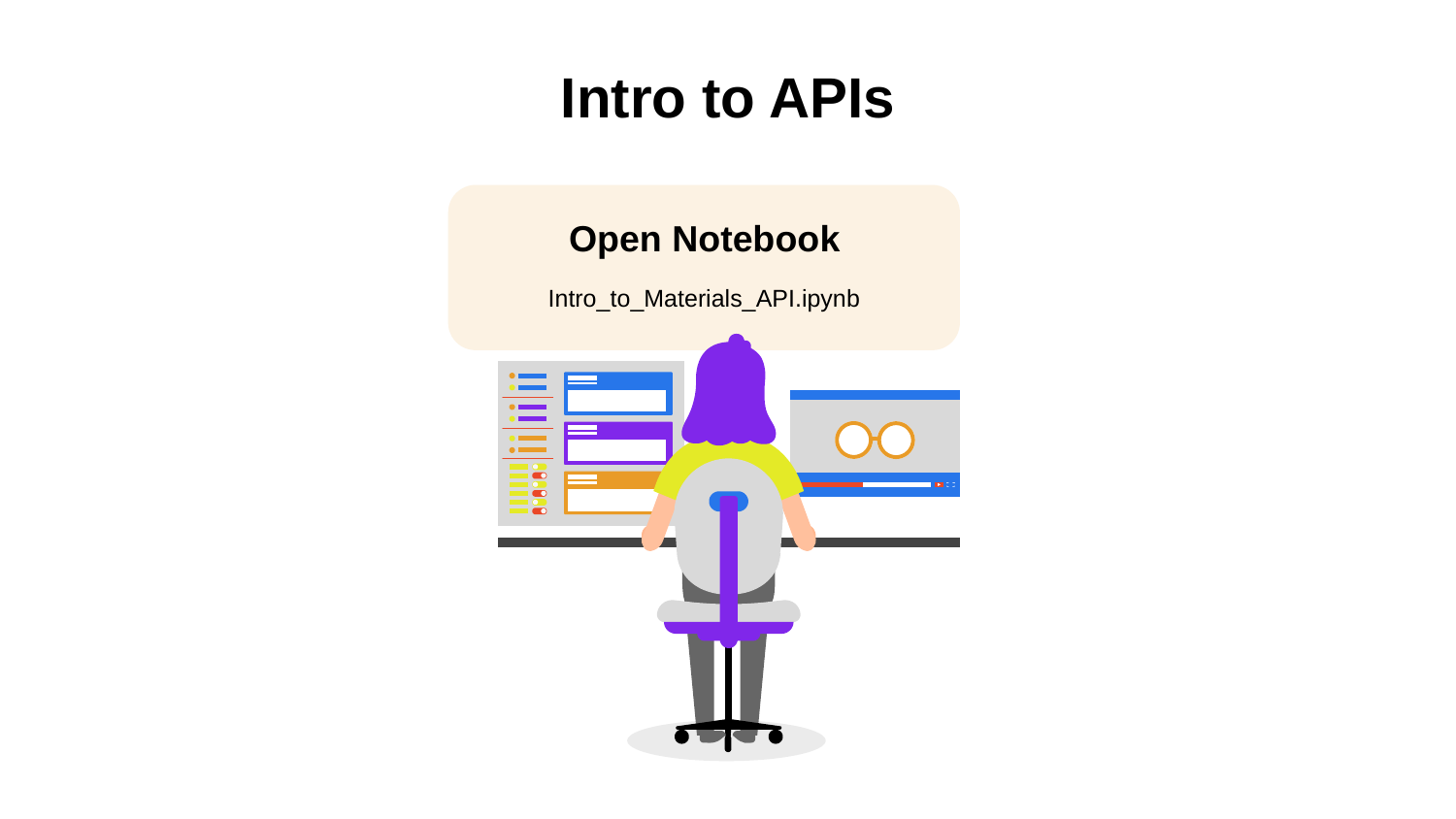

# Intro to APIs

Open Notebook
Intro_to_Materials_API.ipynb